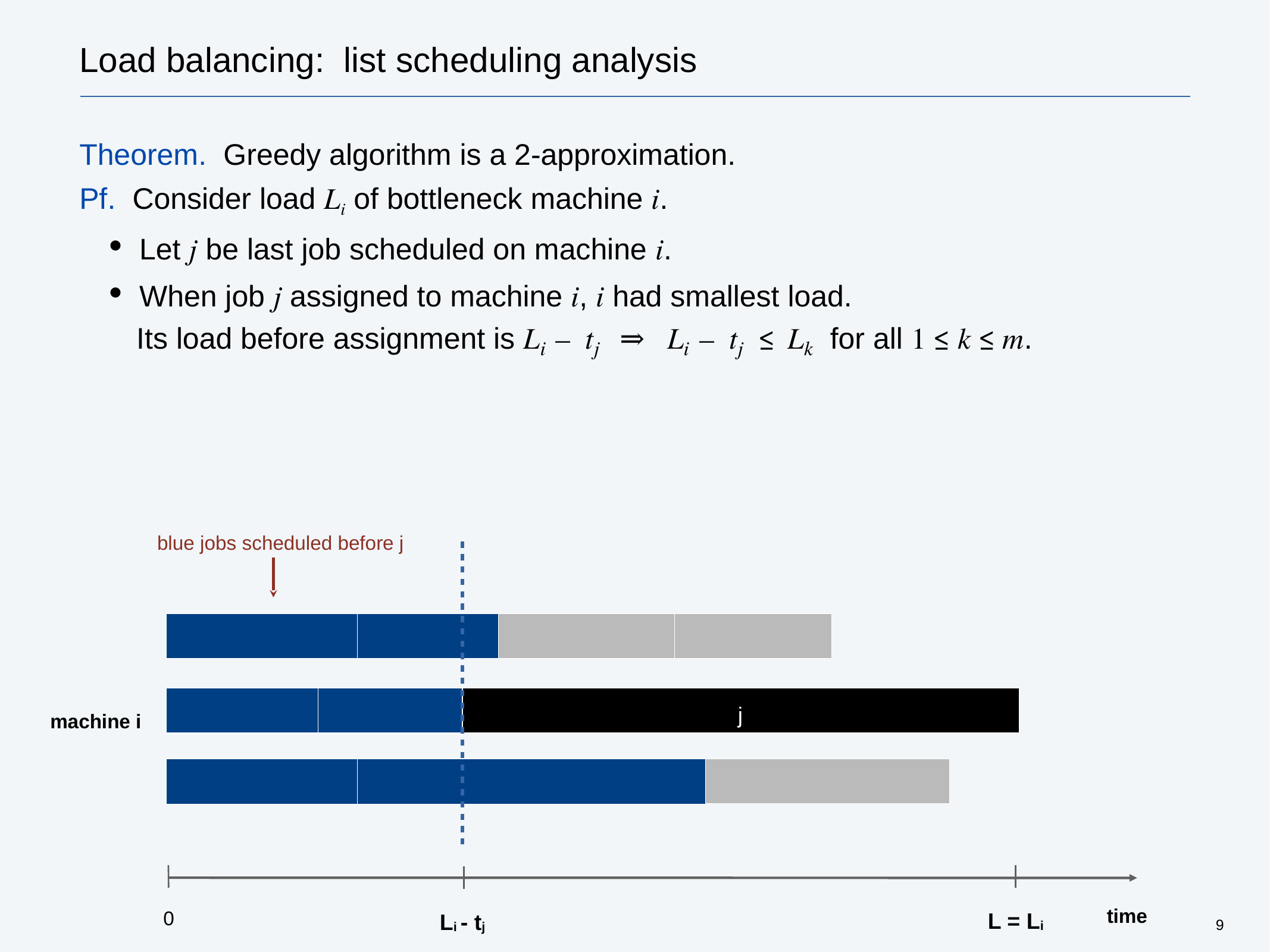

# Load balancing:  list scheduling analysis
Theorem.  Greedy algorithm is a 2-approximation.
Pf.  Consider load Li of bottleneck machine i.
Let j be last job scheduled on machine i.
When job j assigned to machine i, i had smallest load.
Its load before assignment is Li  –  tj    ⇒   Li  –  tj   ≤  Lk   for all 1 ≤ k ≤ m.
blue jobs scheduled before j

j
machine i

time
0
L = Li
Li - tj
9